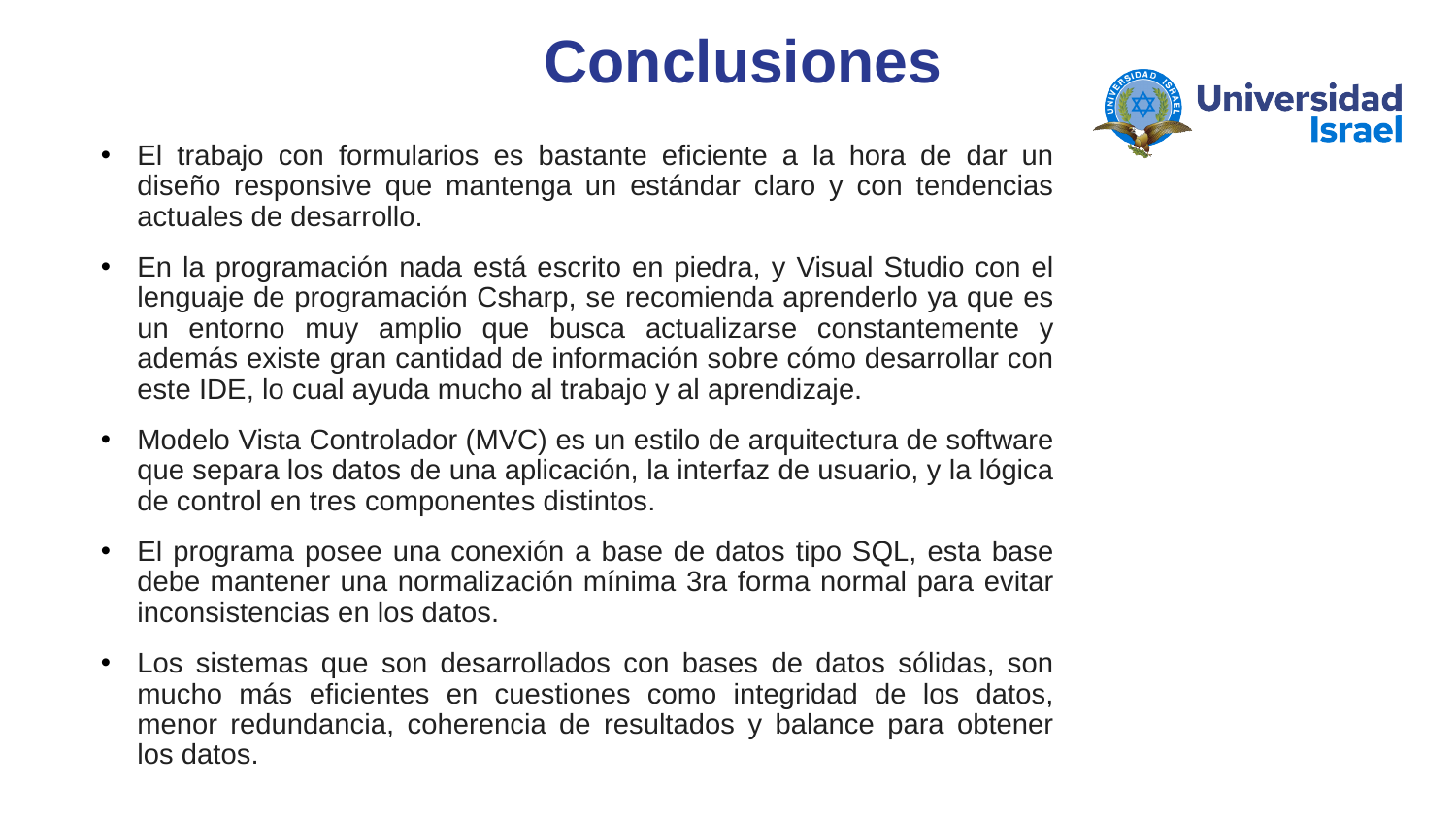

Conclusiones
El trabajo con formularios es bastante eficiente a la hora de dar un diseño responsive que mantenga un estándar claro y con tendencias actuales de desarrollo.
En la programación nada está escrito en piedra, y Visual Studio con el lenguaje de programación Csharp, se recomienda aprenderlo ya que es un entorno muy amplio que busca actualizarse constantemente y además existe gran cantidad de información sobre cómo desarrollar con este IDE, lo cual ayuda mucho al trabajo y al aprendizaje.
Modelo Vista Controlador (MVC) es un estilo de arquitectura de software que separa los datos de una aplicación, la interfaz de usuario, y la lógica de control en tres componentes distintos.
El programa posee una conexión a base de datos tipo SQL, esta base debe mantener una normalización mínima 3ra forma normal para evitar inconsistencias en los datos.
Los sistemas que son desarrollados con bases de datos sólidas, son mucho más eficientes en cuestiones como integridad de los datos, menor redundancia, coherencia de resultados y balance para obtener los datos.